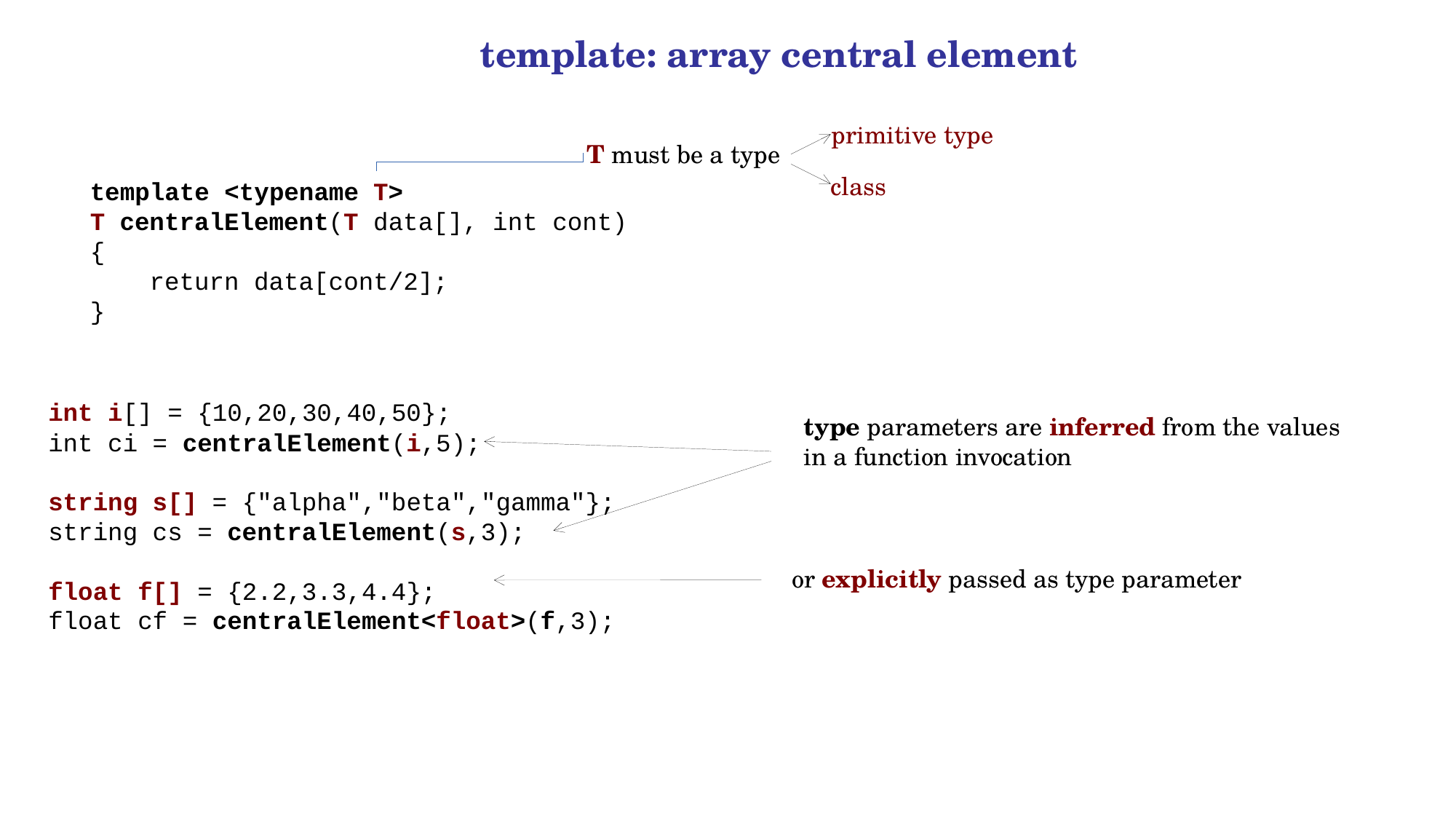

template: array central element
primitive type
T must be a type

class
template <typename T>
T centralElement(T data[], int cont)
{
    return data[cont/2];
}
int i[] = {10,20,30,40,50};
int ci = centralElement(i,5);

string s[] = {"alpha","beta","gamma"};
string cs = centralElement(s,3);

float f[] = {2.2,3.3,4.4};
float cf = centralElement<float>(f,3);
type parameters are inferred from the values
in a function invocation

or explicitly passed as type parameter